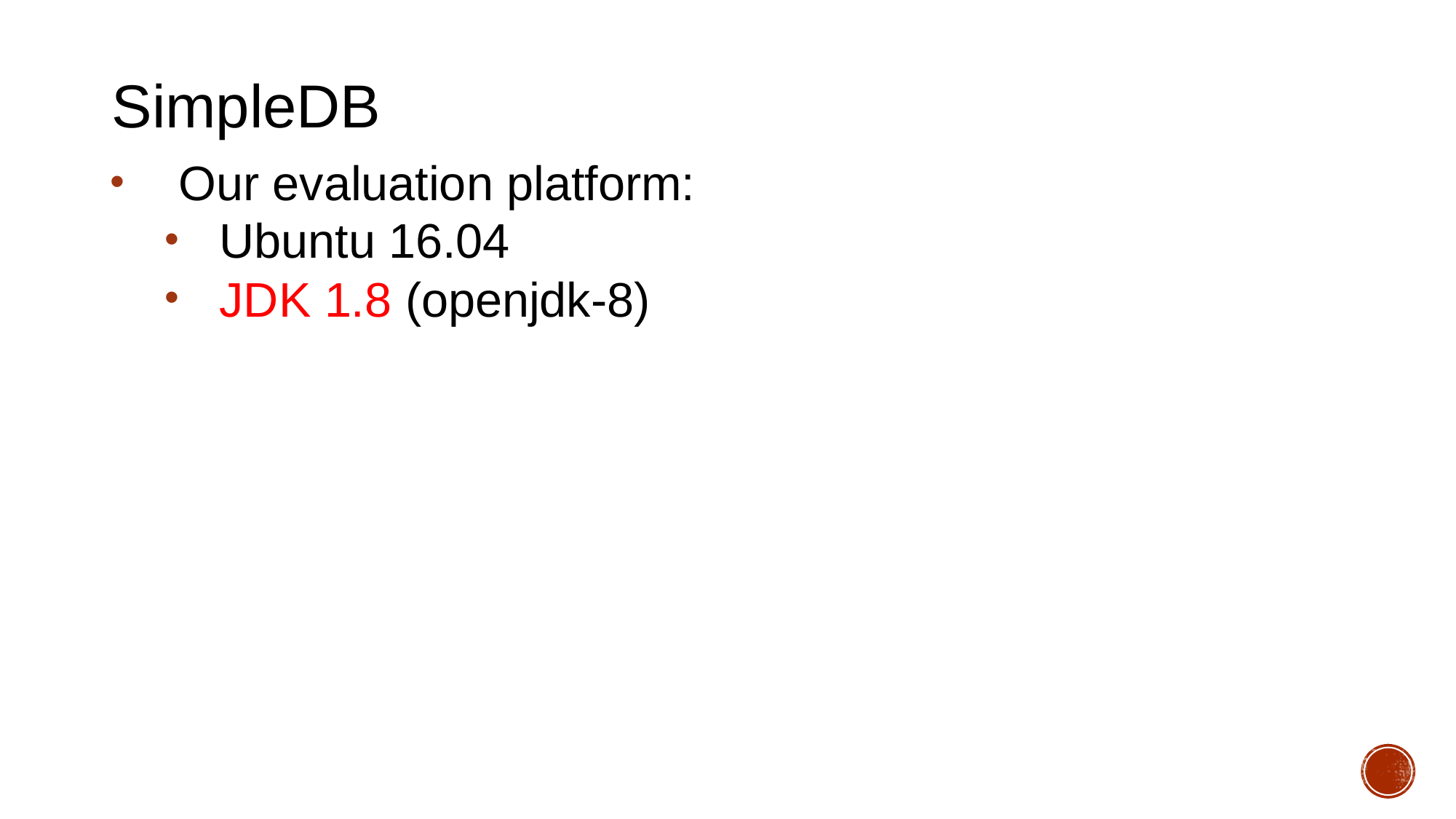

SimpleDB
Our evaluation platform:
Ubuntu 16.04
JDK 1.8 (openjdk-8)